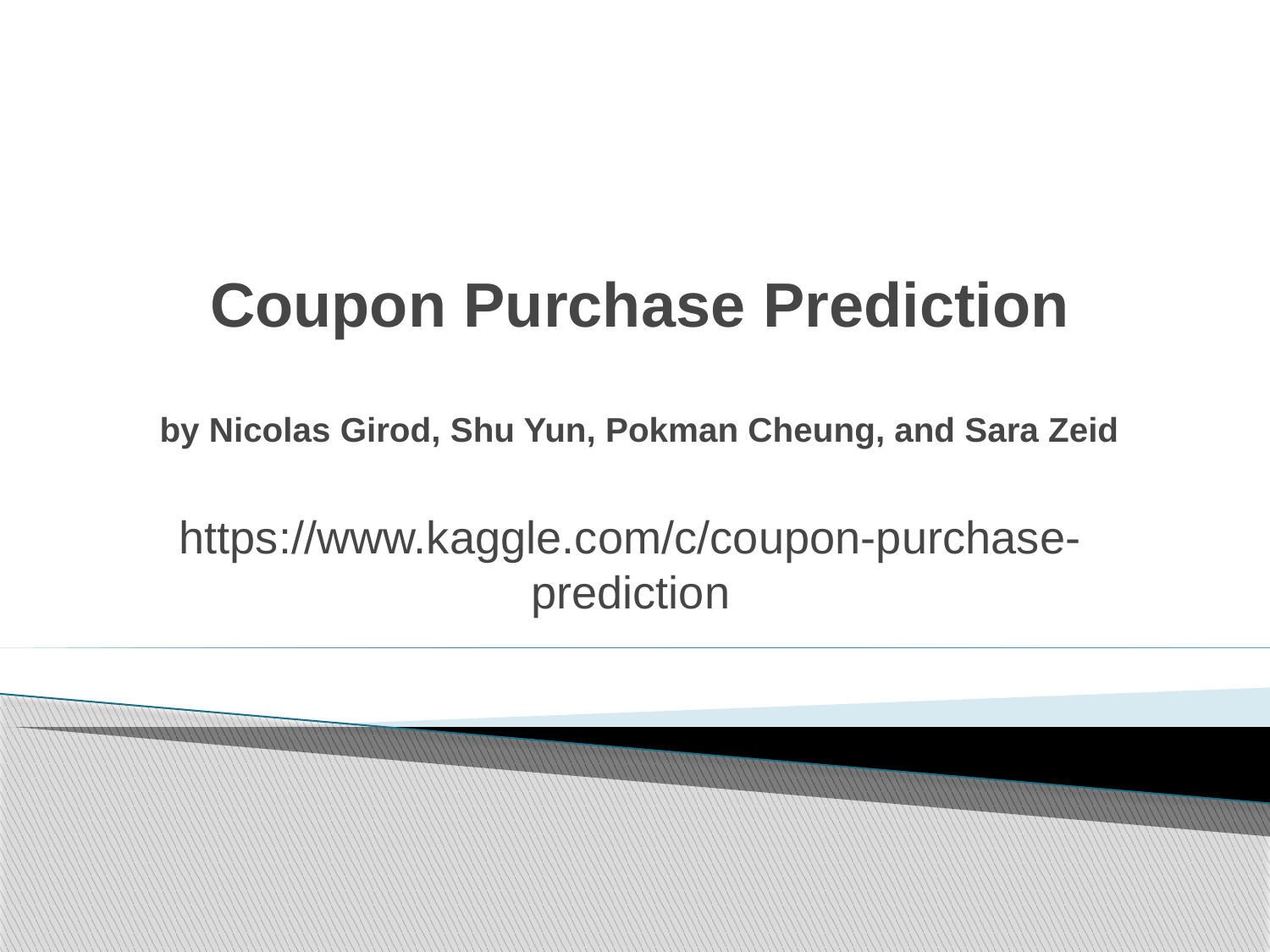

# Coupon Purchase Prediction by Nicolas Girod, Shu Yun, Pokman Cheung, and Sara Zeid
https://www.kaggle.com/c/coupon-purchase-prediction